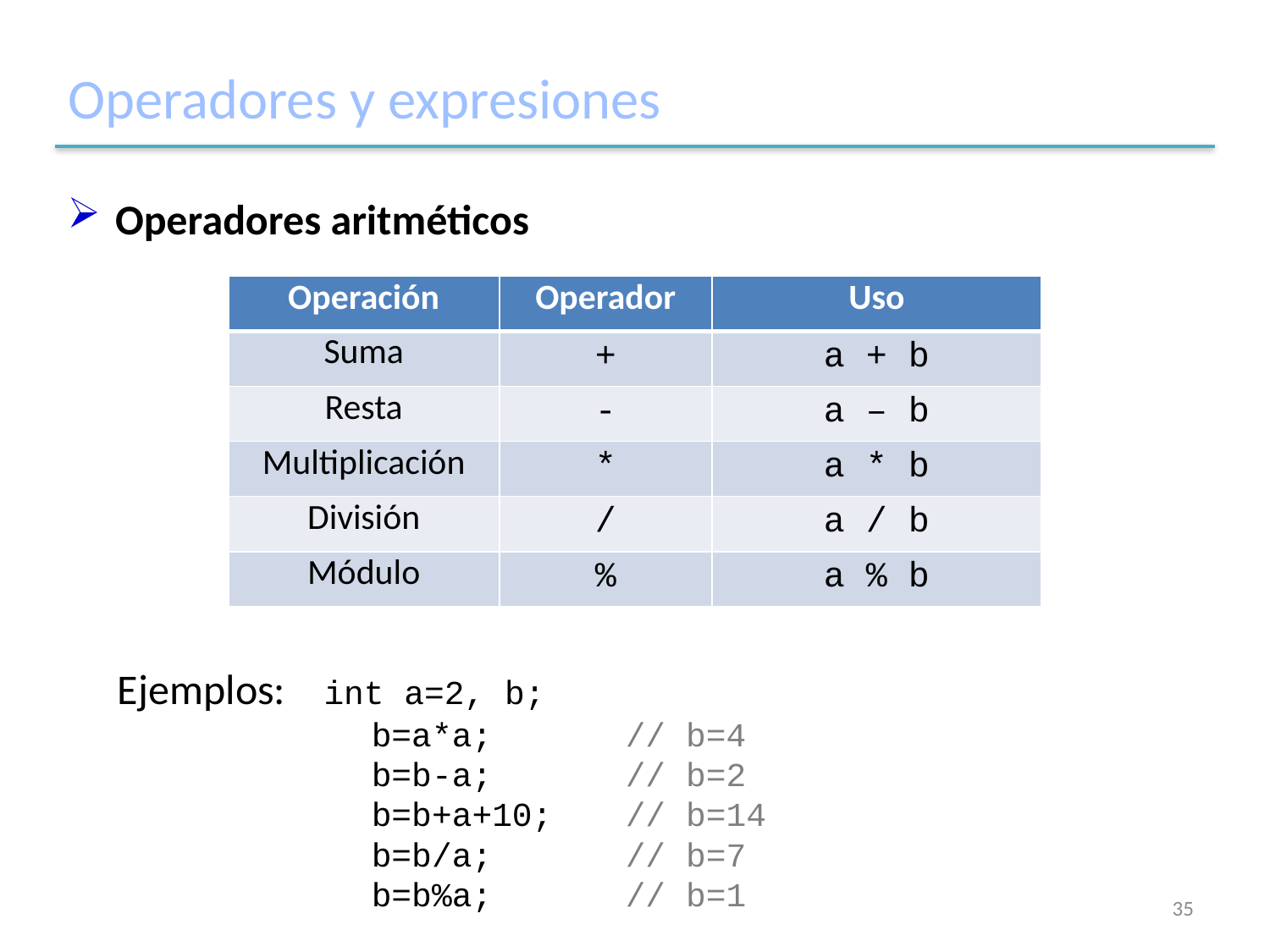

# Operadores y expresiones
Operadores aritméticos
| Operación | Operador | Uso |
| --- | --- | --- |
| Suma | + | a + b |
| Resta | - | a – b |
| Multiplicación | \* | a \* b |
| División | / | a / b |
| Módulo | % | a % b |
Ejemplos:    int a=2, b;
		b=a*a;		// b=4
		b=b-a;		// b=2
		b=b+a+10;	// b=14
		b=b/a;		// b=7
		b=b%a;		// b=1
35